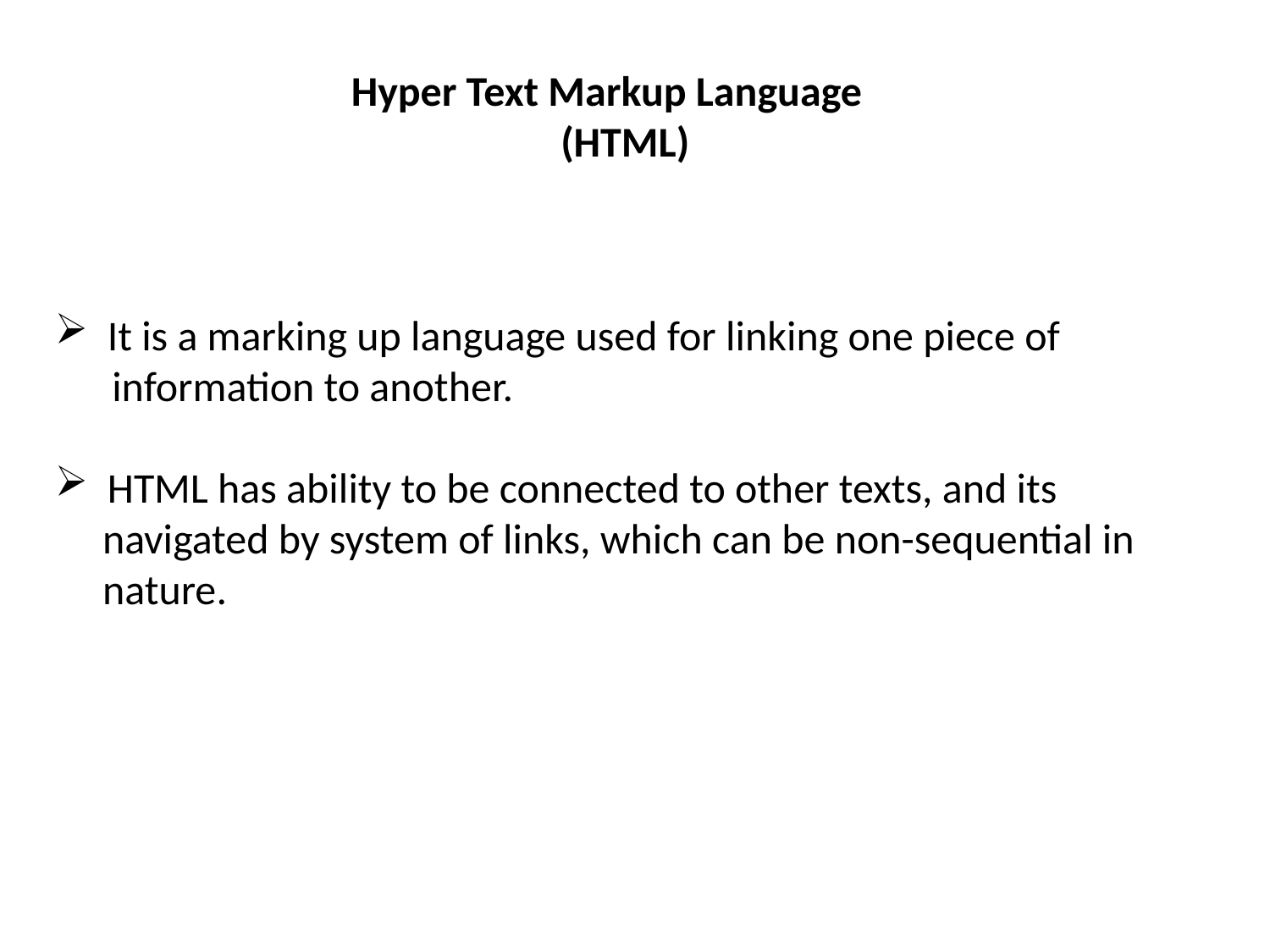

Hyper Text Markup Language
                      (HTML)

  It is a marking up language used for linking one piece of
      information to another.

  HTML has ability to be connected to other texts, and its
     navigated by system of links, which can be non-sequential in
     nature.